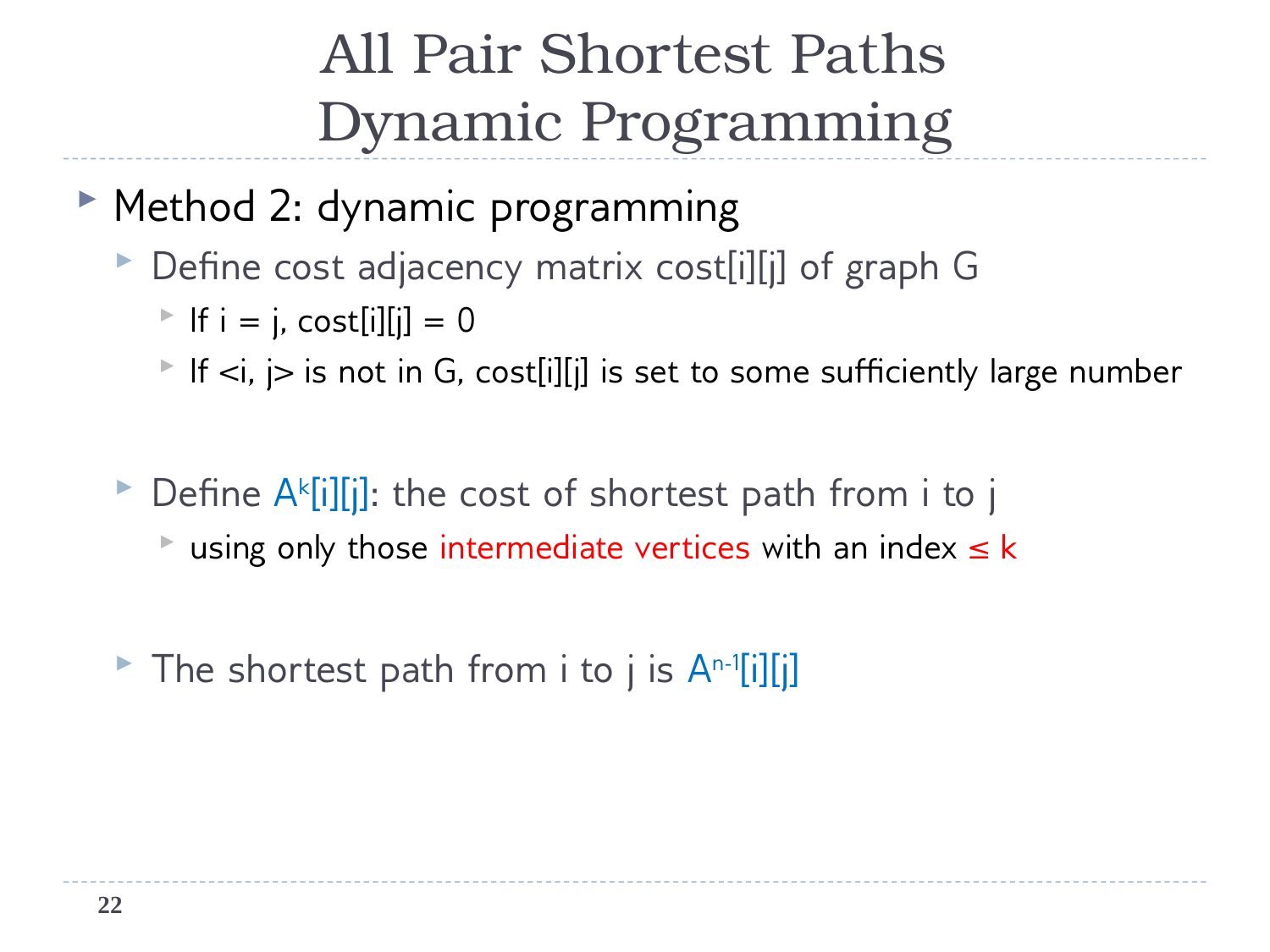

# All Pair Shortest Paths Dynamic Programming
Method 2: dynamic programming
Define cost adjacency matrix cost[i][j] of graph G
If i = j, cost[i][j] = 0
If <i, j> is not in G, cost[i][j] is set to some sufficiently large number

Define Ak[i][j]: the cost of shortest path from i to j
using only those intermediate vertices with an index ≤ k

The shortest path from i to j is An-1[i][j]
22